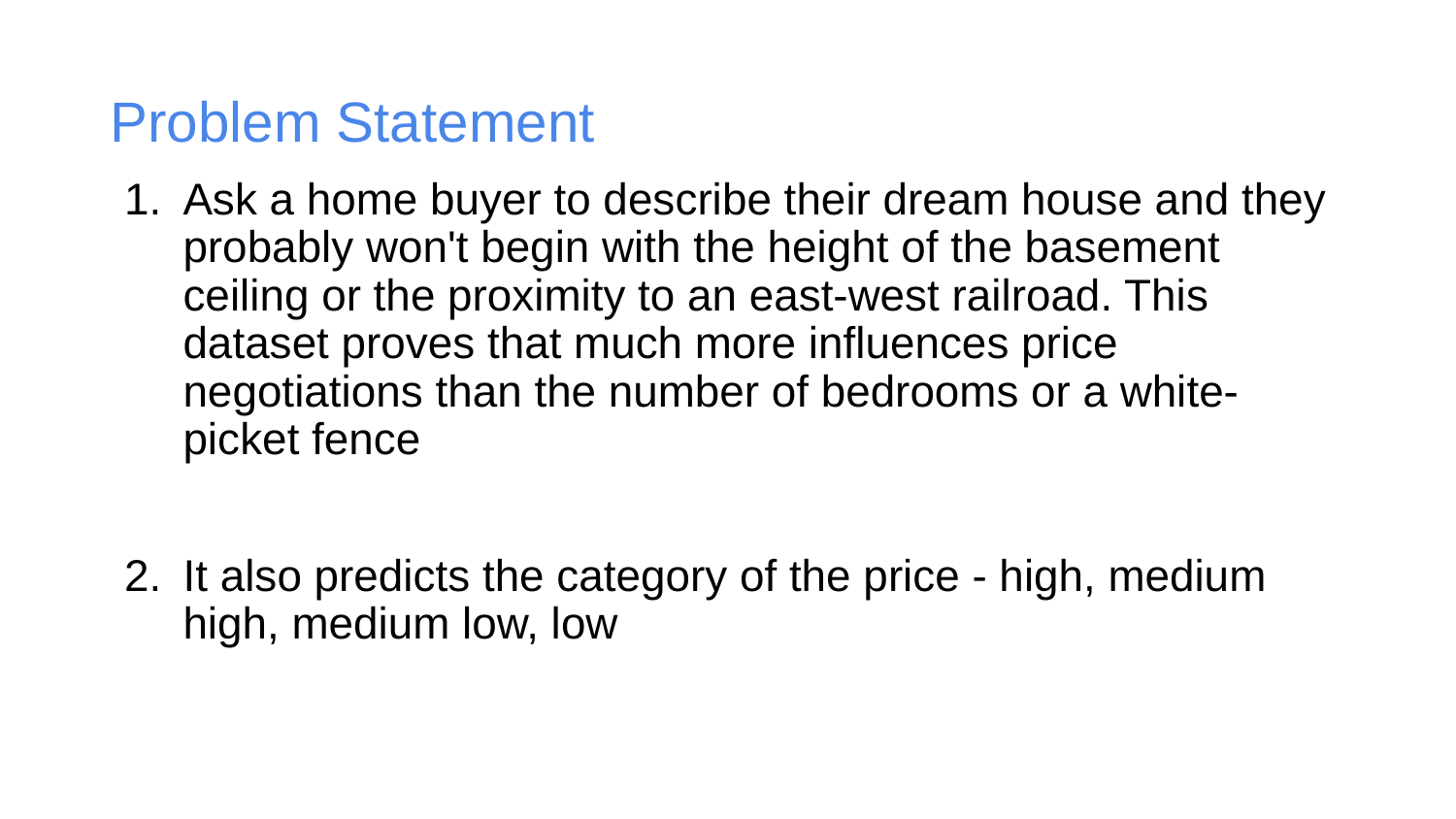

# Problem Statement
Ask a home buyer to describe their dream house and they probably won't begin with the height of the basement ceiling or the proximity to an east-west railroad. This dataset proves that much more influences price negotiations than the number of bedrooms or a white-picket fence

It also predicts the category of the price - high, medium high, medium low, low